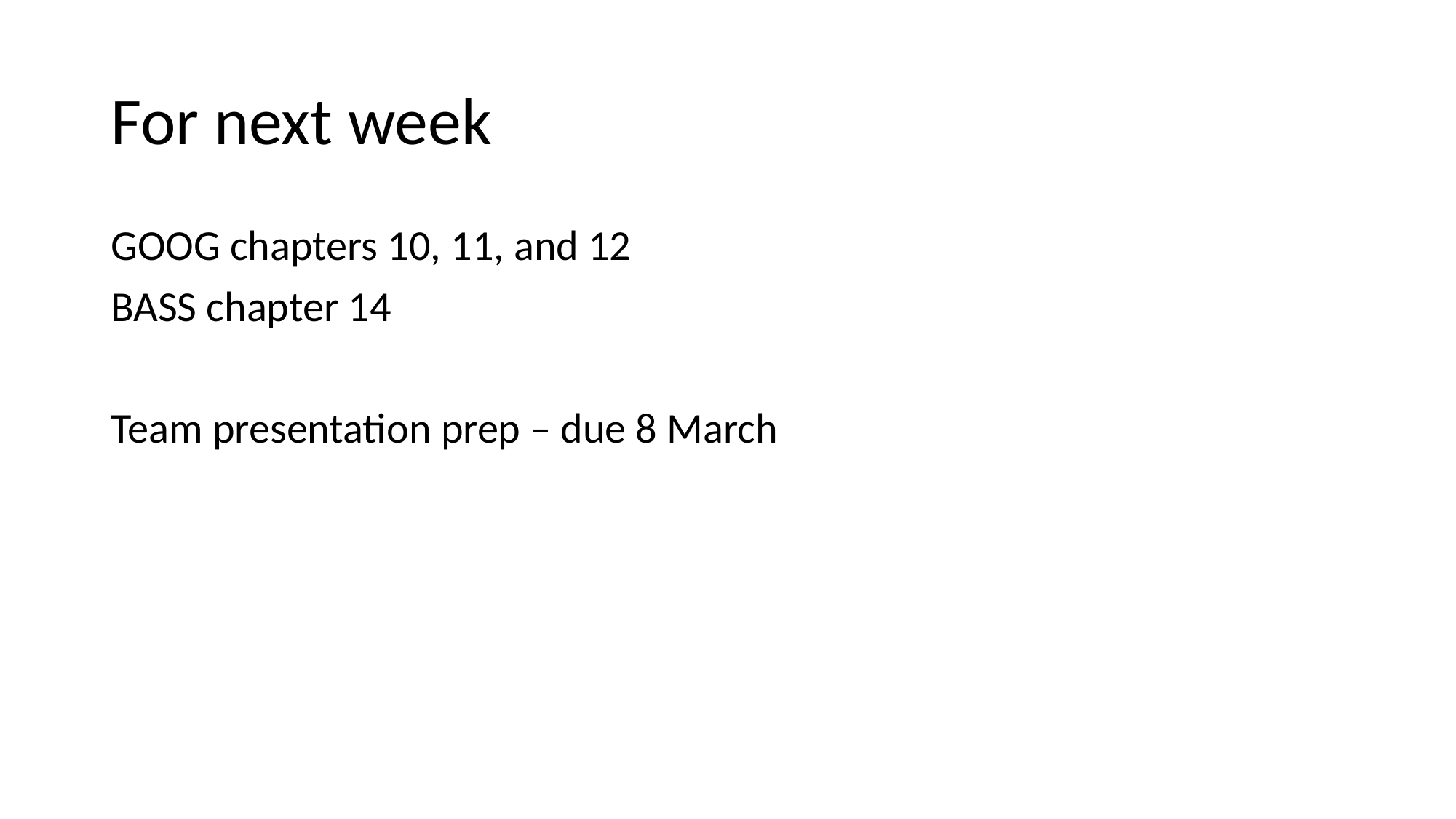

# For next week
GOOG chapters 10, 11, and 12
BASS chapter 14

Team presentation prep – due 8 March